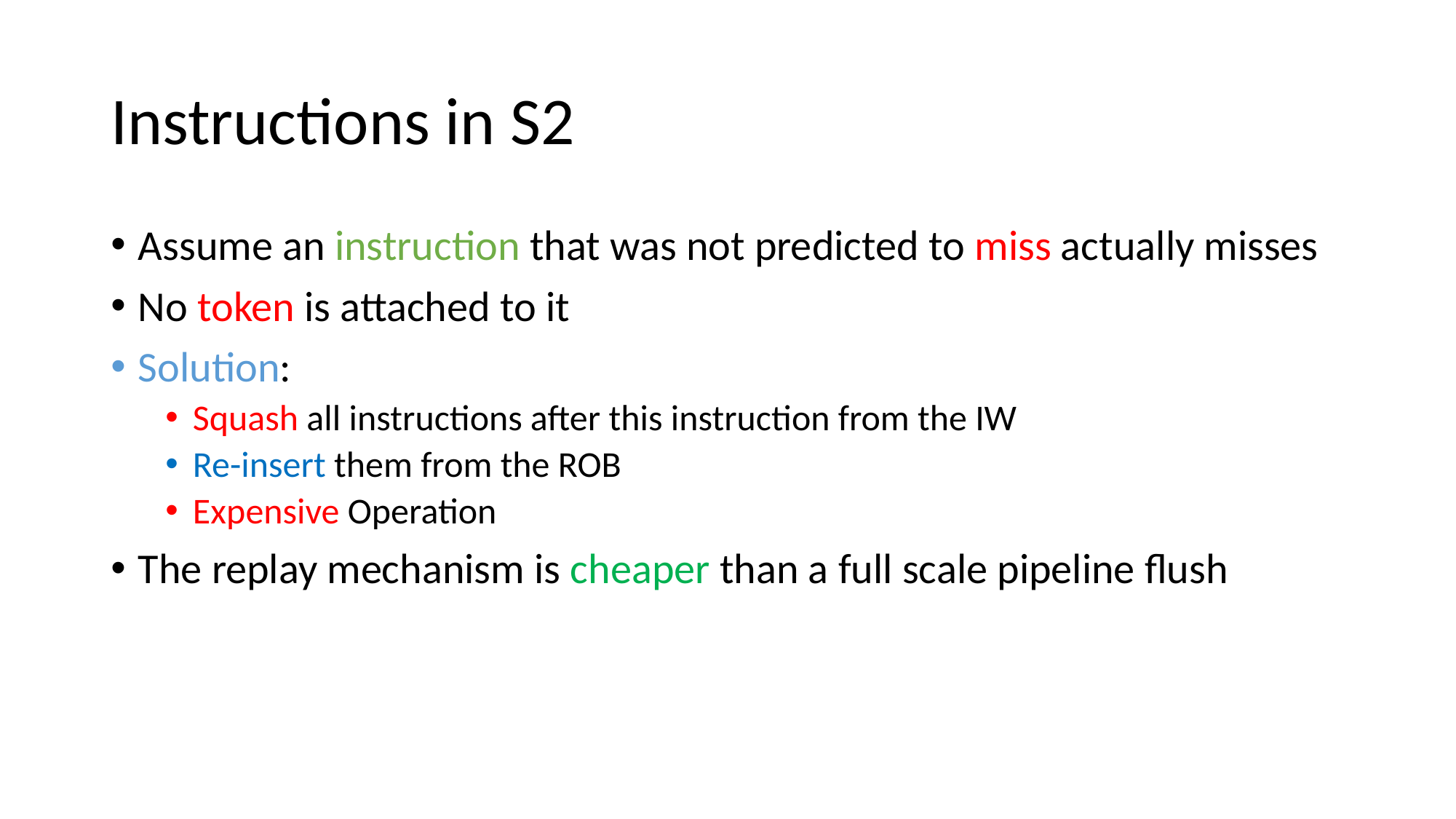

# Instructions in S2
Assume an instruction that was not predicted to miss actually misses
No token is attached to it
Solution:
Squash all instructions after this instruction from the IW
Re-insert them from the ROB
Expensive Operation
The replay mechanism is cheaper than a full scale pipeline flush